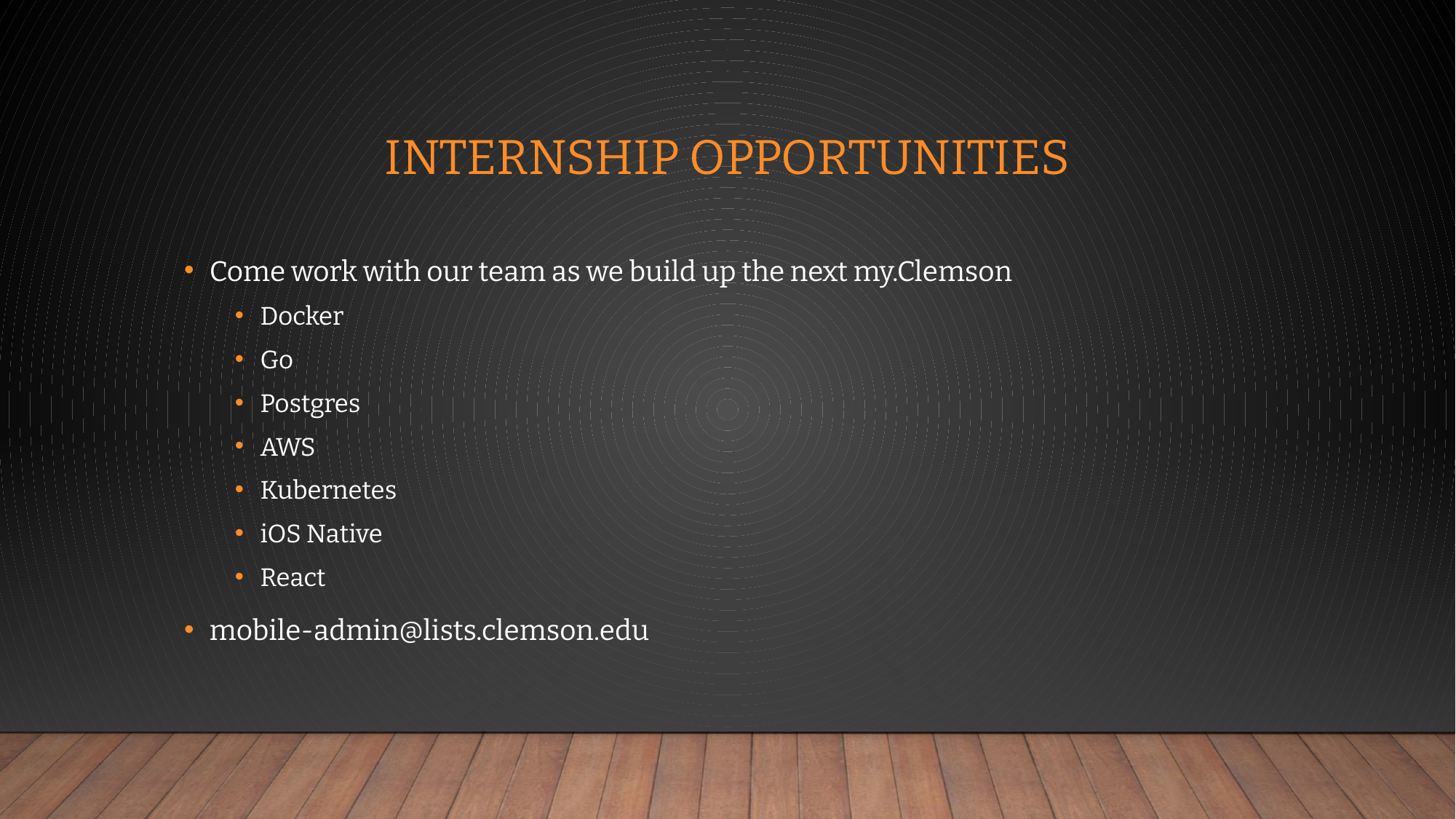

# Internship opportunities
Come work with our team as we build up the next my.Clemson
Docker
Go
Postgres
AWS
Kubernetes
iOS Native
React
mobile-admin@lists.clemson.edu